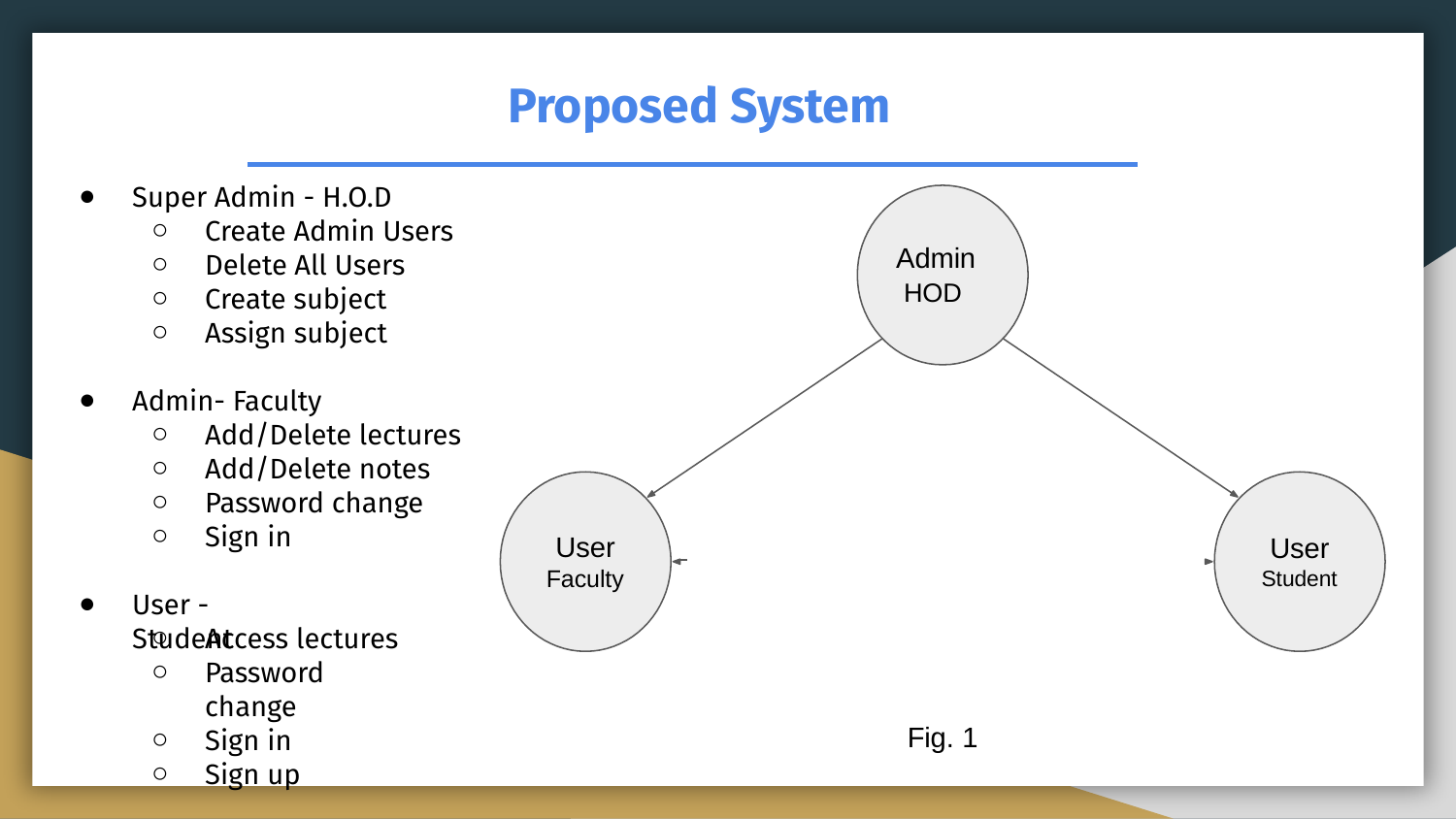

# Proposed System

Super Admin - H.O.D

Create Admin Users
Delete All Users
Create subject
Assign subject
Admin
HOD

Admin- Faculty
Add/Delete lectures
Add/Delete notes
Password change
Sign in

User
Faculty

User
Student
User - Student
Access lectures
Password change
Sign in
Sign up
Fig. 1